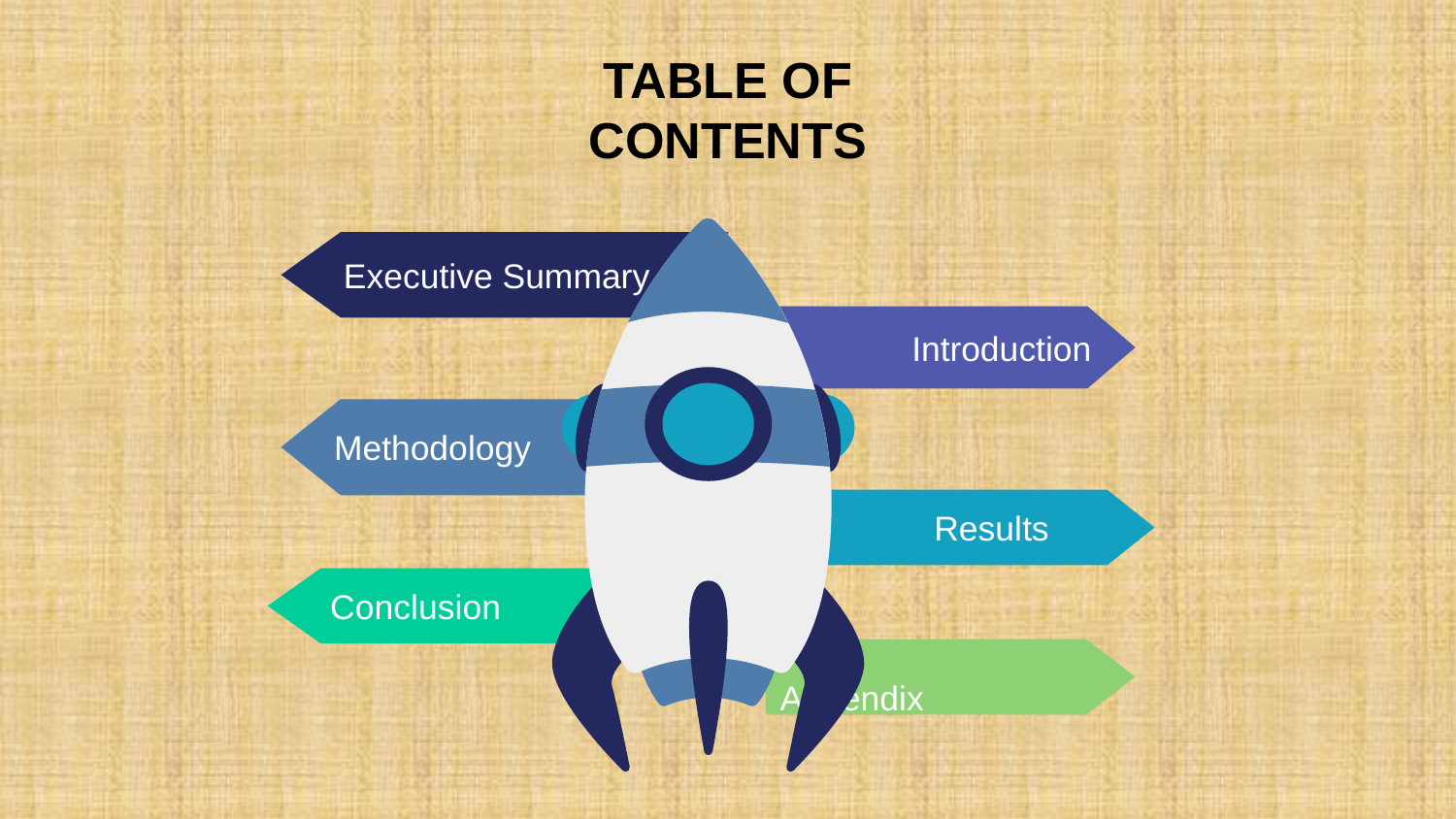

# TABLE OF CONTENTS

  Executive Summary
Introduction

 Methodology

      Results

  Conclusion

                       Appendix